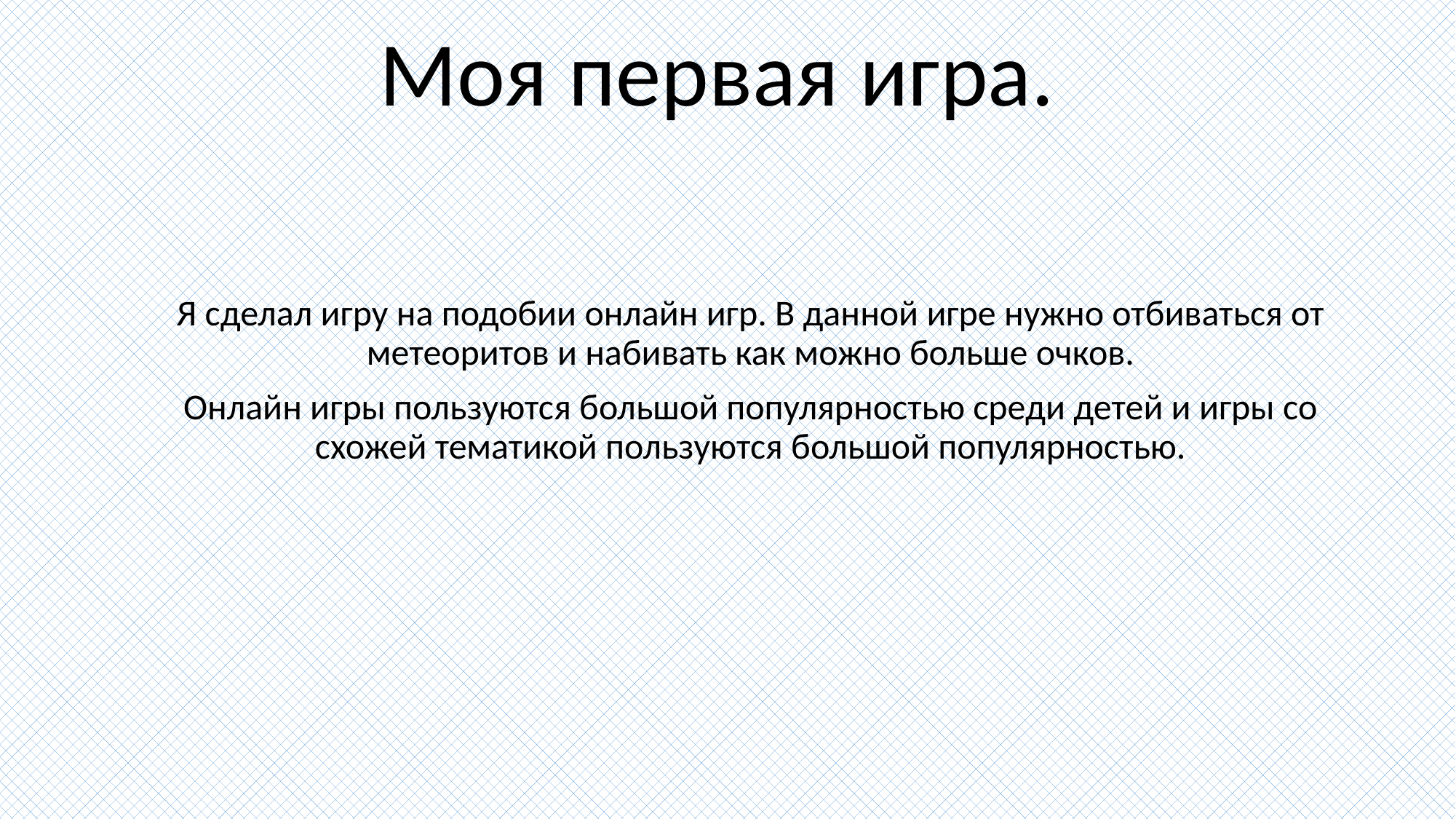

# Моя первая игра.
Я сделал игру на подобии онлайн игр. В данной игре нужно отбиваться от метеоритов и набивать как можно больше очков.
Онлайн игры пользуются большой популярностью среди детей и игры со схожей тематикой пользуются большой популярностью.